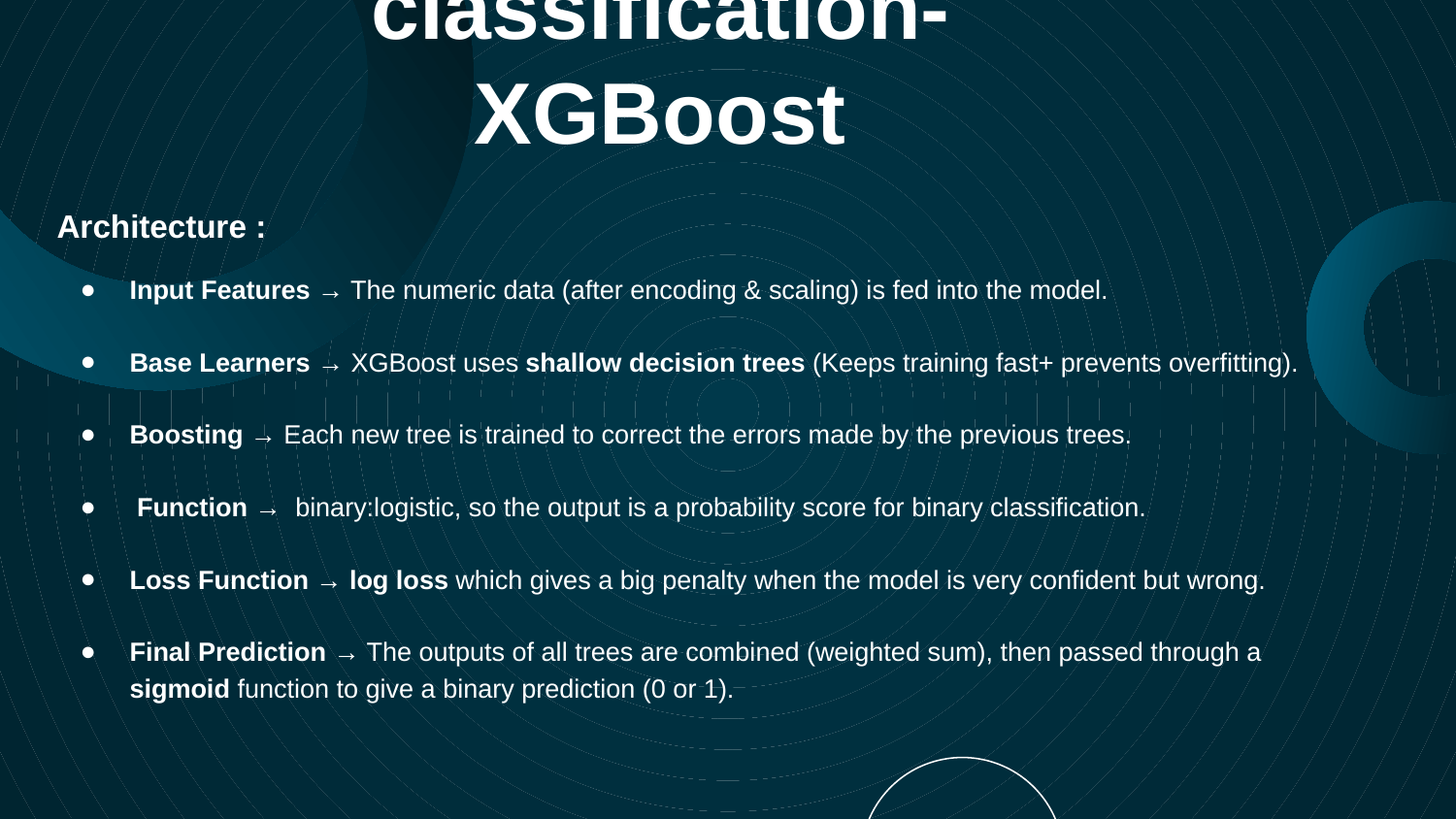

# Binary classification- XGBoost
Architecture :
Input Features → The numeric data (after encoding & scaling) is fed into the model.
Base Learners → XGBoost uses shallow decision trees (Keeps training fast+ prevents overfitting).
Boosting → Each new tree is trained to correct the errors made by the previous trees.
 Function →  binary:logistic, so the output is a probability score for binary classification.
Loss Function → log loss which gives a big penalty when the model is very confident but wrong.
Final Prediction → The outputs of all trees are combined (weighted sum), then passed through a sigmoid function to give a binary prediction (0 or 1).